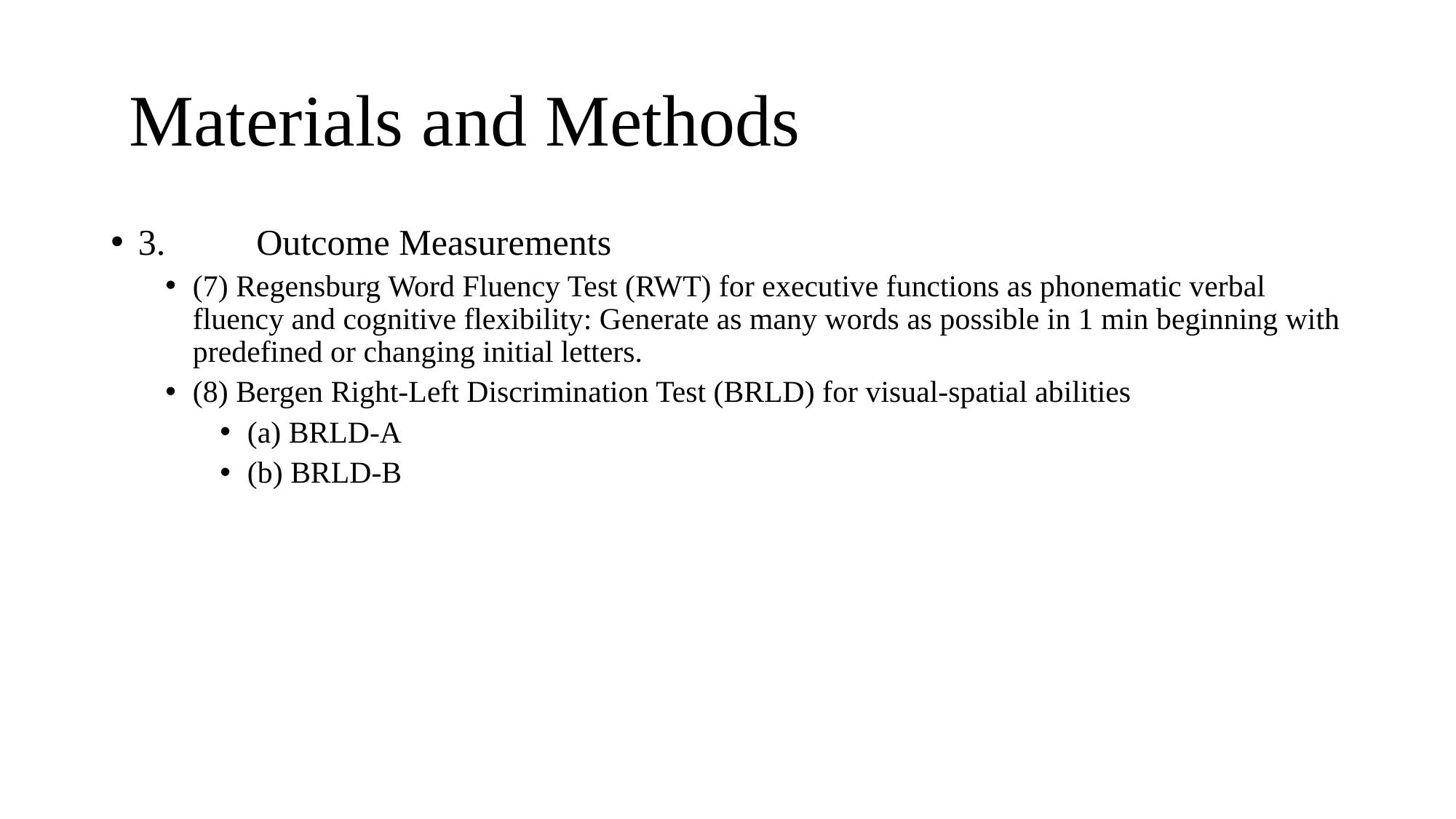

# Materials and Methods
3.	 Outcome Measurements
(7) Regensburg Word Fluency Test (RWT) for executive functions as phonematic verbal fluency and cognitive flexibility: Generate as many words as possible in 1 min beginning with predefined or changing initial letters.
(8) Bergen Right-Left Discrimination Test (BRLD) for visual-spatial abilities
(a) BRLD-A
(b) BRLD-B